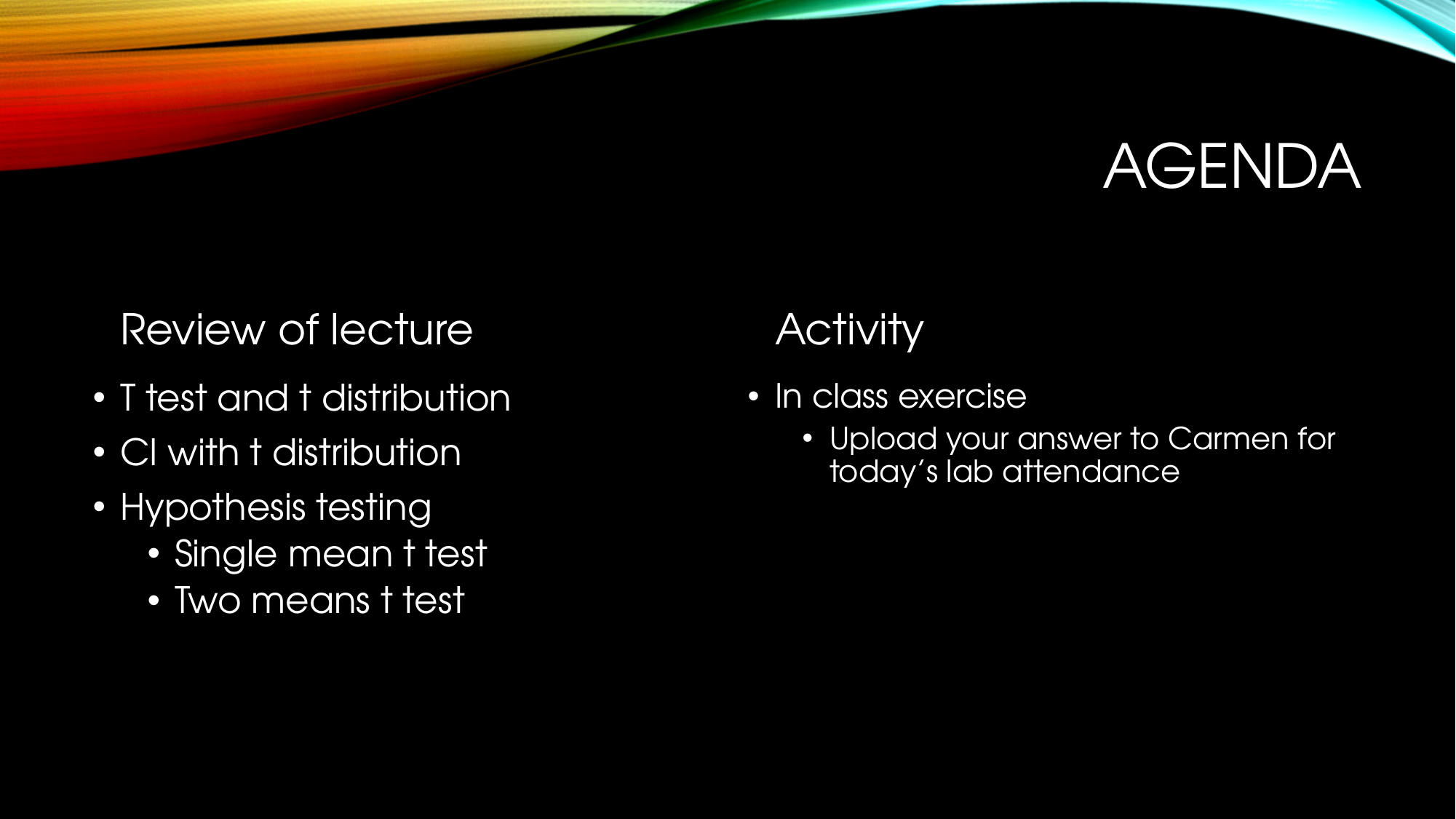

# agenda
Review of lecture
Activity
T test and t distribution
CI with t distribution
Hypothesis testing
Single mean t test
Two means t test
In class exercise
Upload your answer to Carmen for today’s lab attendance